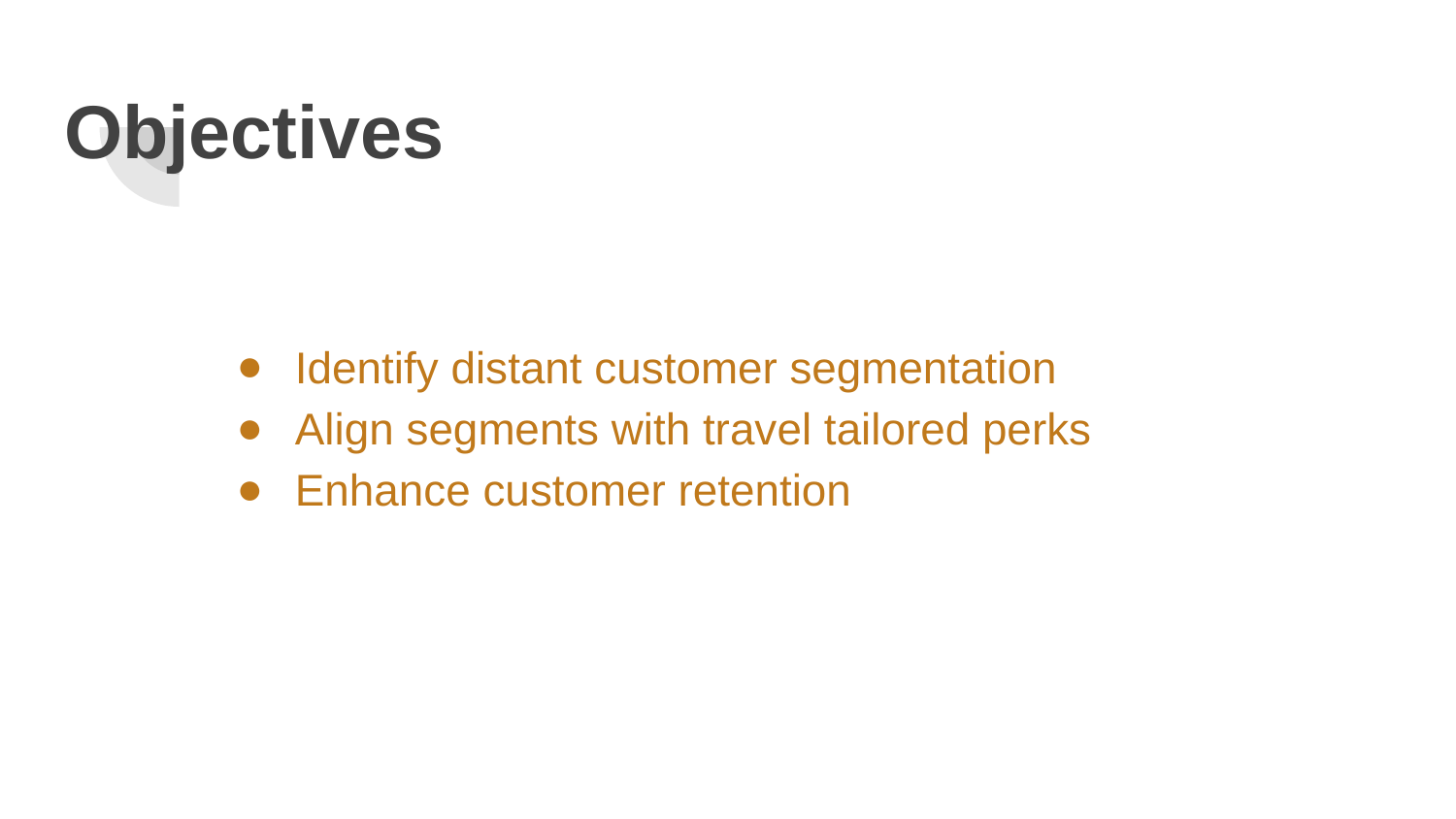

# Objectives
Identify distant customer segmentation
Align segments with travel tailored perks
Enhance customer retention